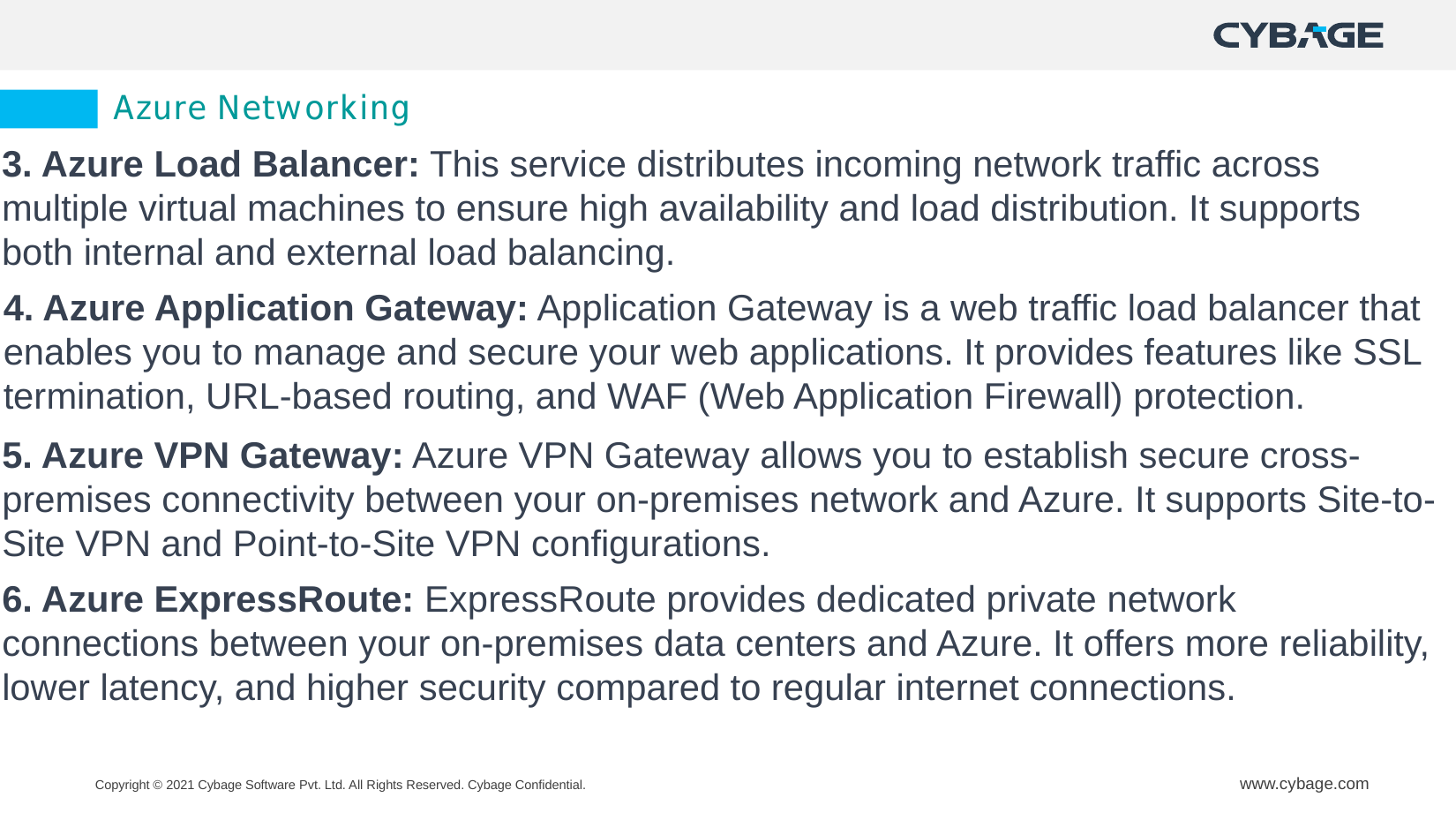

# Azure Networking
3. Azure Load Balancer: This service distributes incoming network traffic across multiple virtual machines to ensure high availability and load distribution. It supports both internal and external load balancing.

4. Azure Application Gateway: Application Gateway is a web traffic load balancer that enables you to manage and secure your web applications. It provides features like SSL termination, URL-based routing, and WAF (Web Application Firewall) protection.

5. Azure VPN Gateway: Azure VPN Gateway allows you to establish secure cross-premises connectivity between your on-premises network and Azure. It supports Site-to-Site VPN and Point-to-Site VPN configurations.

6. Azure ExpressRoute: ExpressRoute provides dedicated private network connections between your on-premises data centers and Azure. It offers more reliability, lower latency, and higher security compared to regular internet connections.